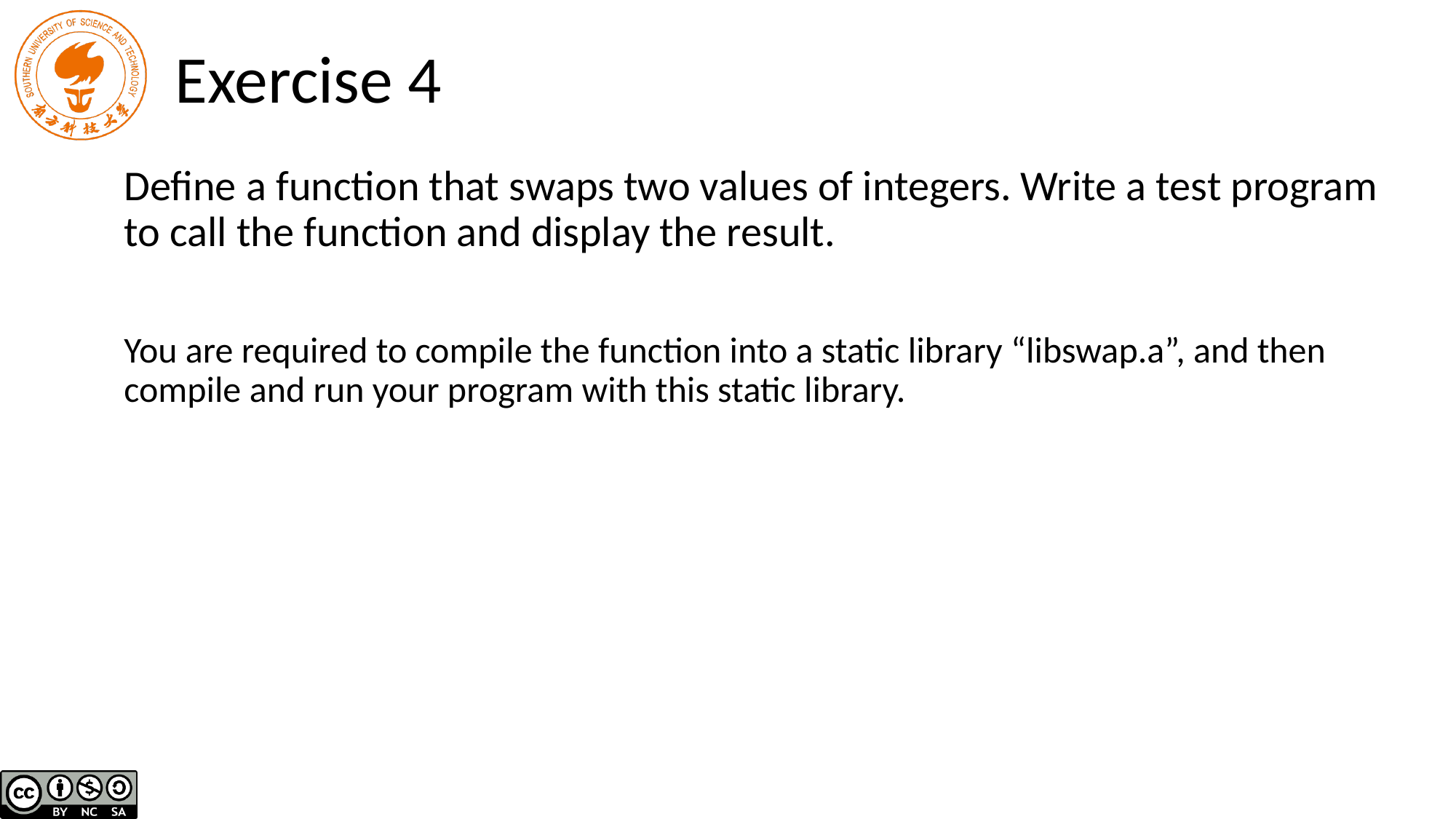

# Exercise 4
Define a function that swaps two values of integers. Write a test program to call the function and display the result.

You are required to compile the function into a static library “libswap.a”, and then compile and run your program with this static library.